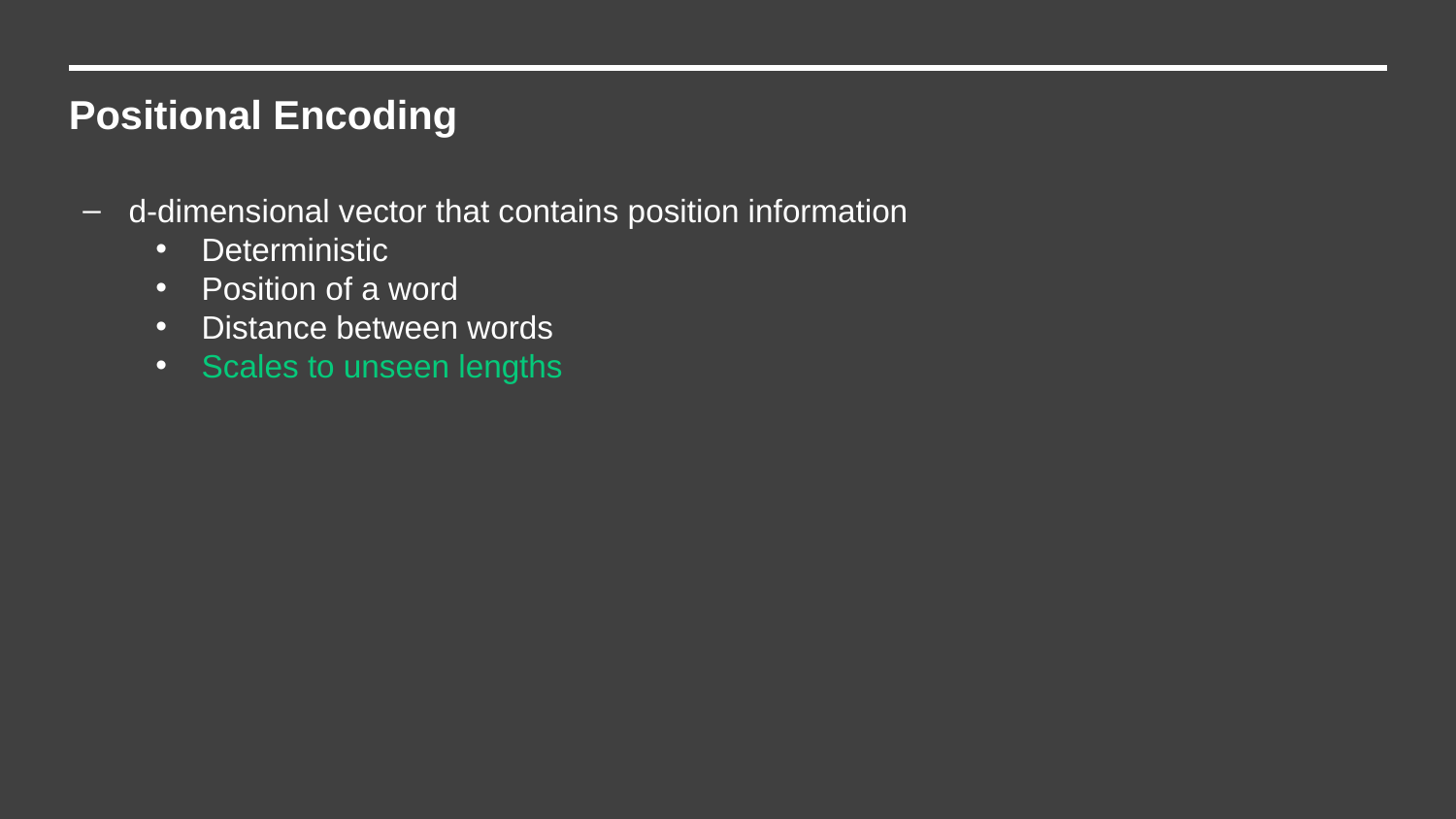

Positional Encoding

d-dimensional vector that contains position information
Deterministic
Position of a word
Distance between words
Scales to unseen lengths